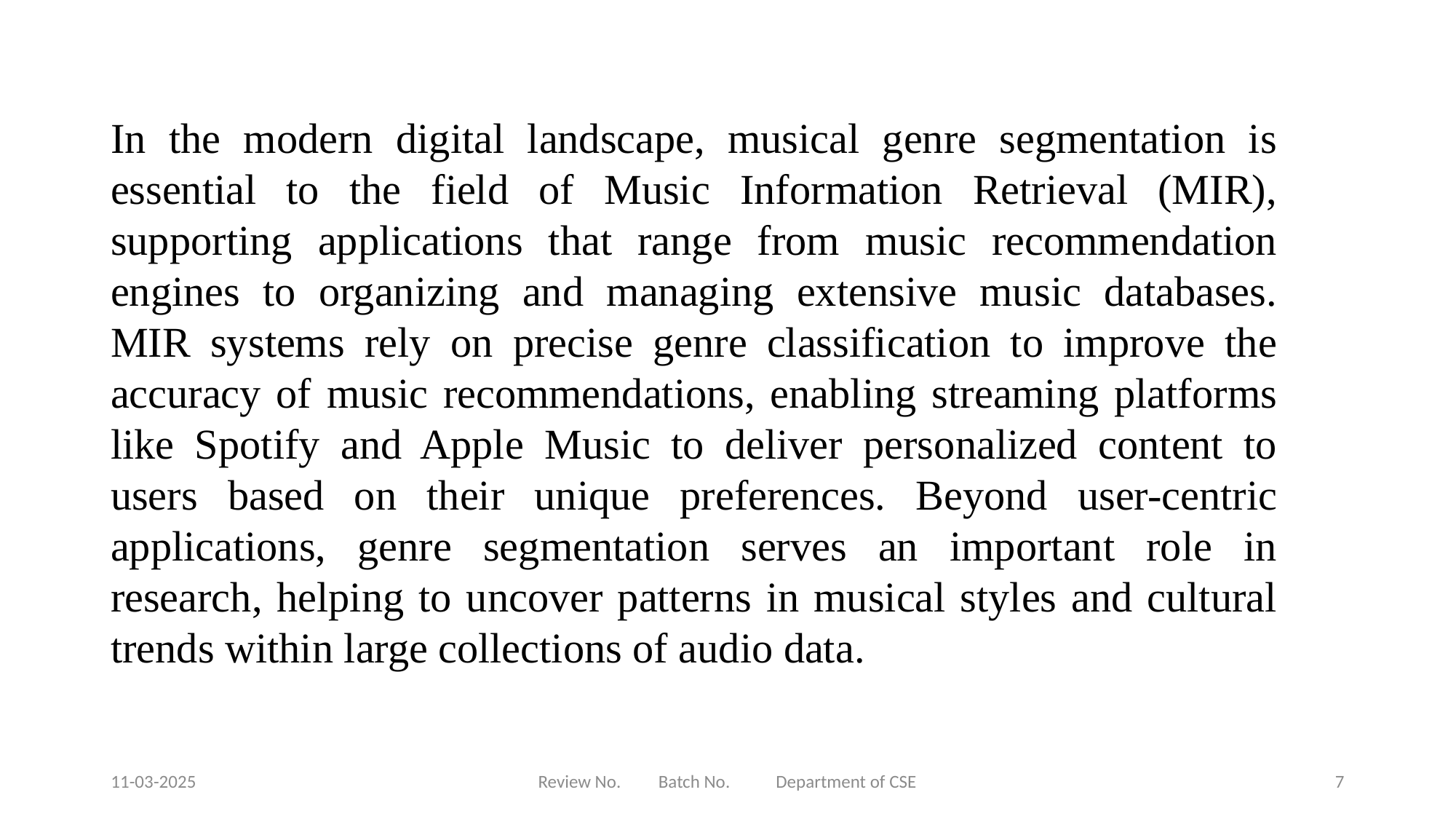

In the modern digital landscape, musical genre segmentation is essential to the field of Music Information Retrieval (MIR), supporting applications that range from music recommendation engines to organizing and managing extensive music databases. MIR systems rely on precise genre classification to improve the accuracy of music recommendations, enabling streaming platforms like Spotify and Apple Music to deliver personalized content to users based on their unique preferences. Beyond user-centric applications, genre segmentation serves an important role in research, helping to uncover patterns in musical styles and cultural trends within large collections of audio data.
11-03-2025
Review No.         Batch No.           Department of CSE
7